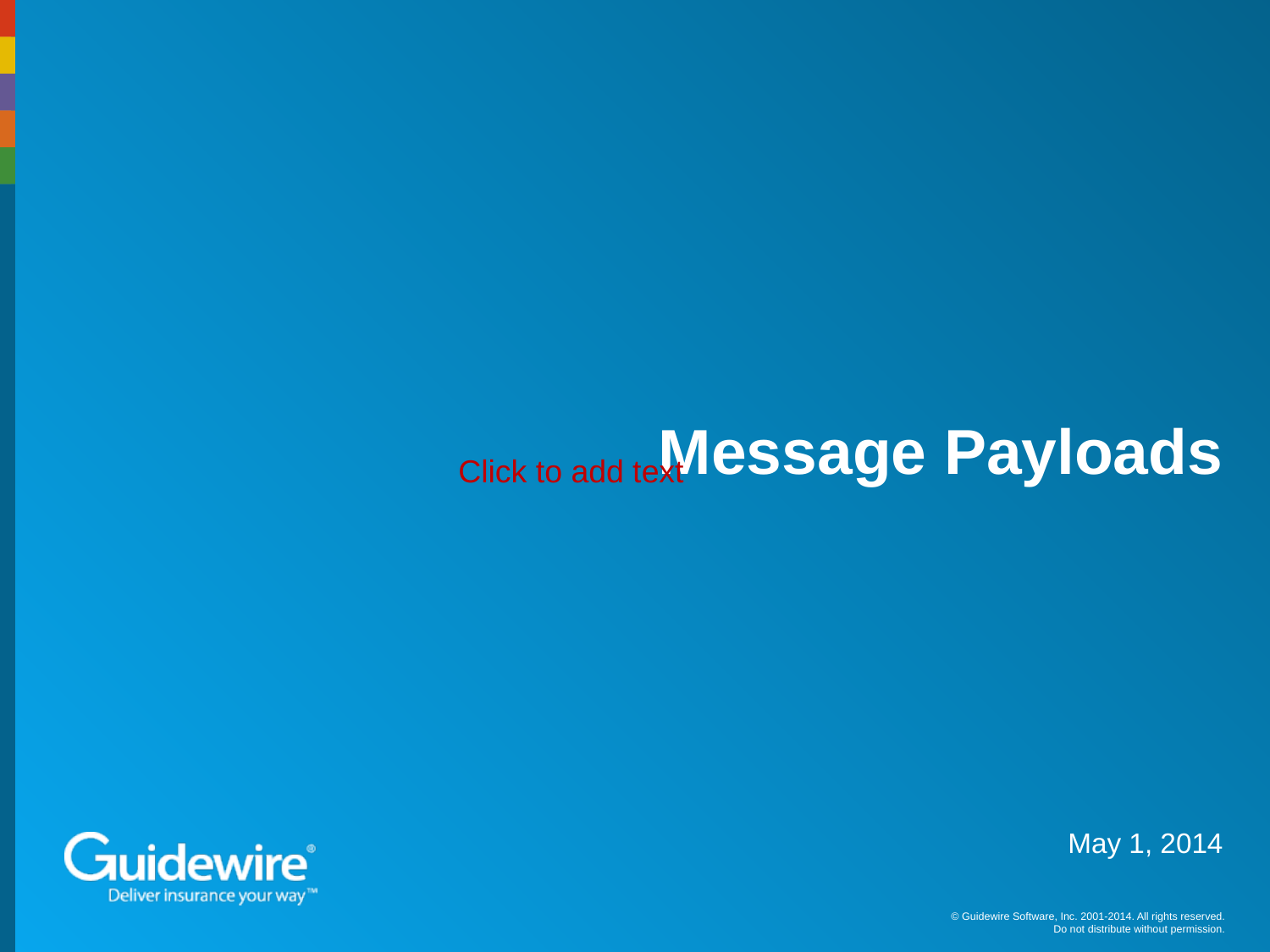

# Message Payloads
Click to add text
May 1, 2014